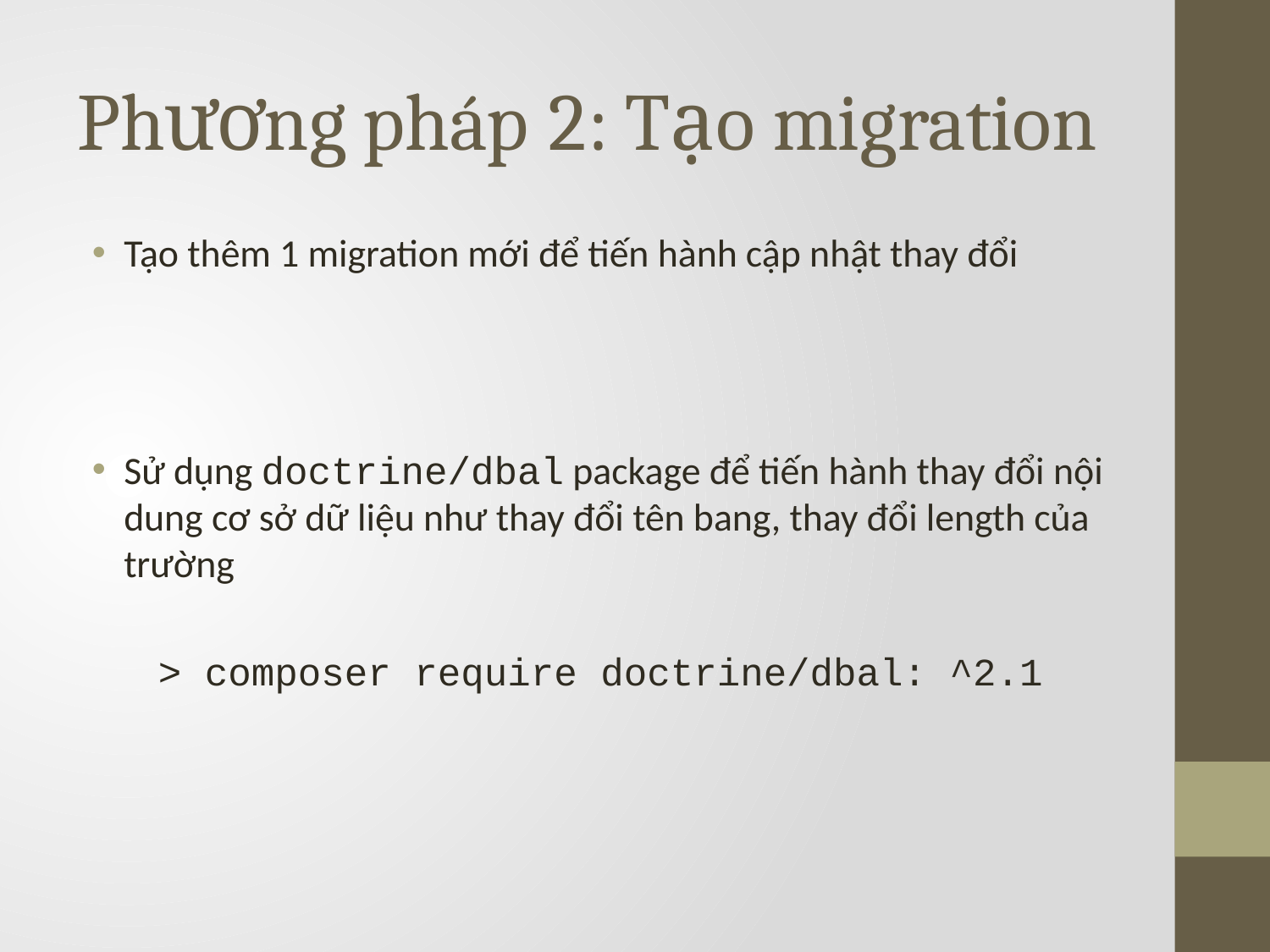

# Phương pháp 2: Tạo migration
Tạo thêm 1 migration mới để tiến hành cập nhật thay đổi

Sử dụng doctrine/dbal package để tiến hành thay đổi nội dung cơ sở dữ liệu như thay đổi tên bang, thay đổi length của trường

> composer require doctrine/dbal: ^2.1